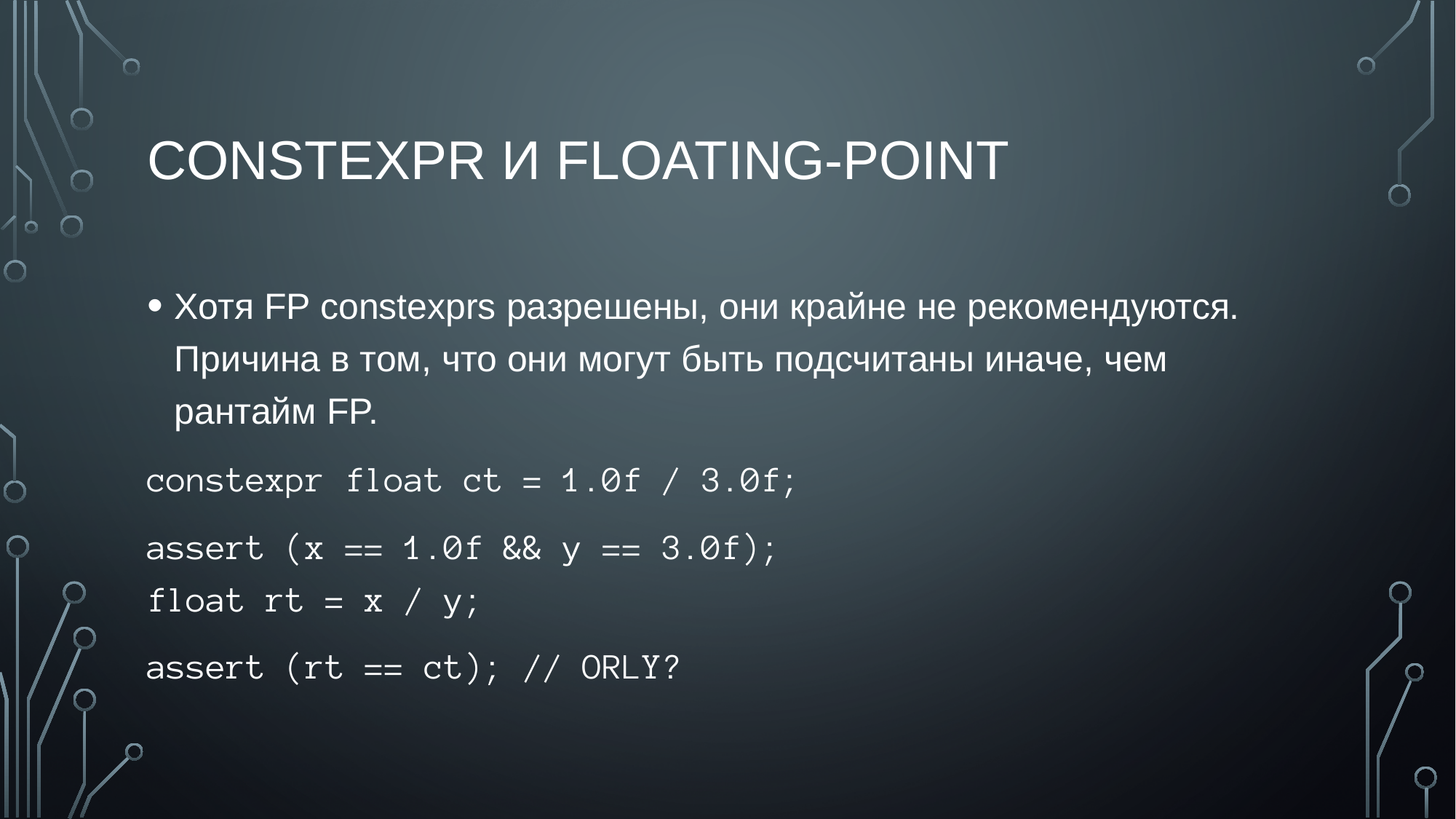

# CONSTEXPR и floating-point
Хотя FP constexprs разрешены, они крайне не рекомендуются. Причина в том, что они могут быть подсчитаны иначе, чем рантайм FP.
constexpr float ct = 1.0f / 3.0f;
assert (x == 1.0f && y == 3.0f);
float rt = x / y;
assert (rt == ct); // ORLY?